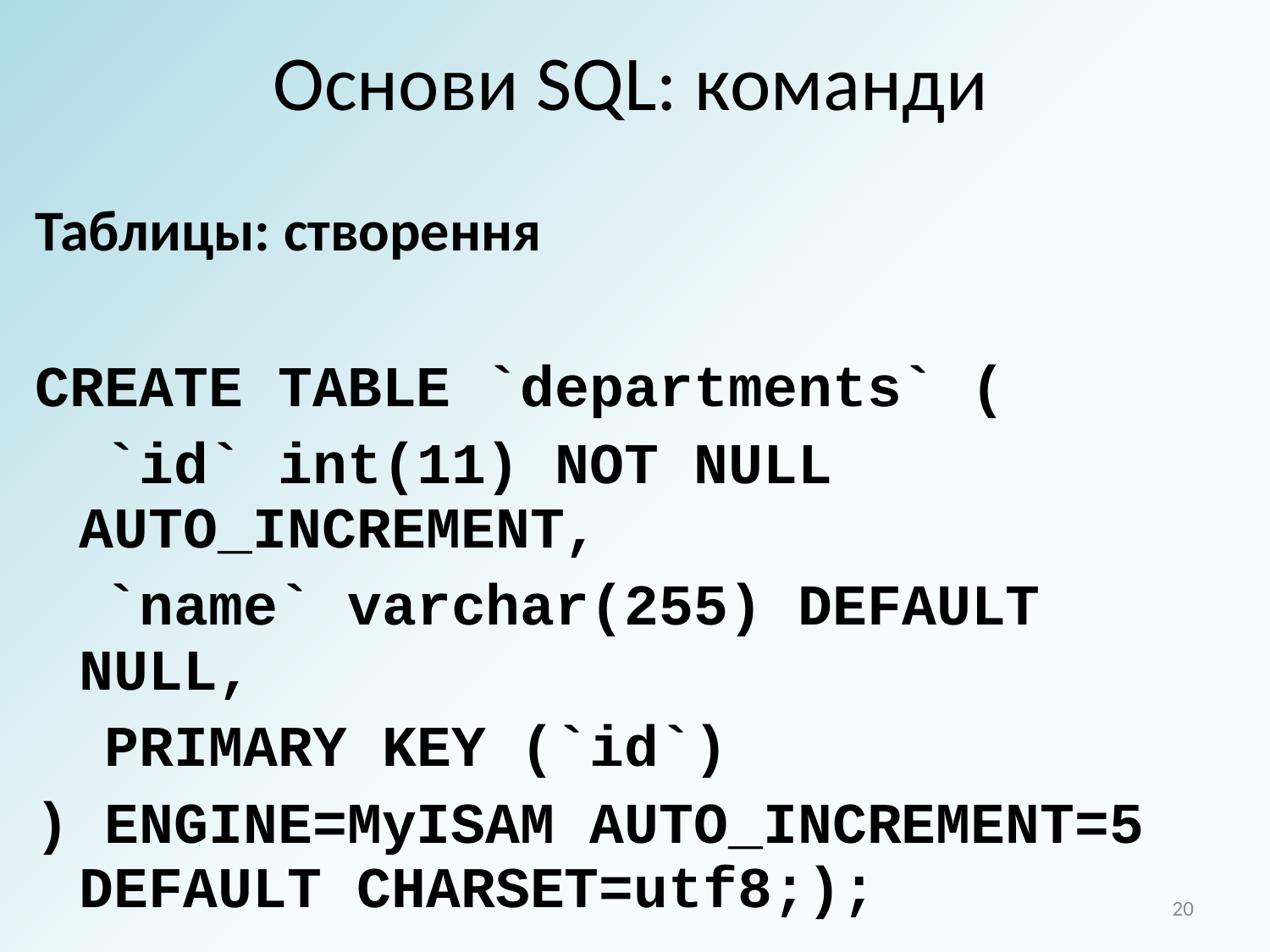

# Основи SQL: команди
Таблицы: створення

CREATE TABLE `departments` (
  `id` int(11) NOT NULL AUTO_INCREMENT,
  `name` varchar(255) DEFAULT NULL,
  PRIMARY KEY (`id`)
) ENGINE=MyISAM AUTO_INCREMENT=5 DEFAULT CHARSET=utf8;);
20